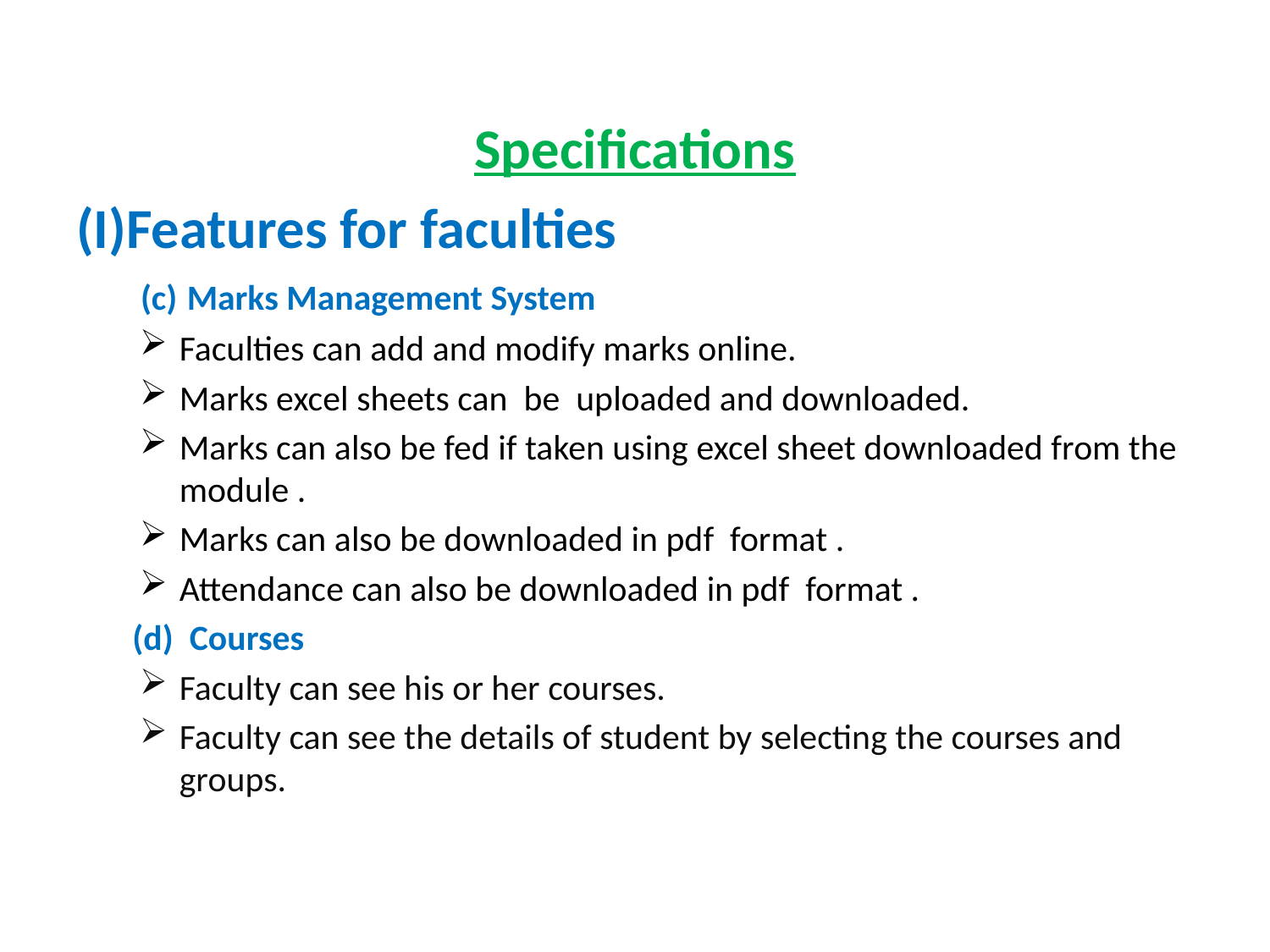

Specifications
(I)Features for faculties
        (c) Marks Management System
Faculties can add and modify marks online.
Marks excel sheets can  be  uploaded and downloaded.
Marks can also be fed if taken using excel sheet downloaded from the module .
Marks can also be downloaded in pdf  format .
Attendance can also be downloaded in pdf  format .
       (d)  Courses
Faculty can see his or her courses.
Faculty can see the details of student by selecting the courses and groups.